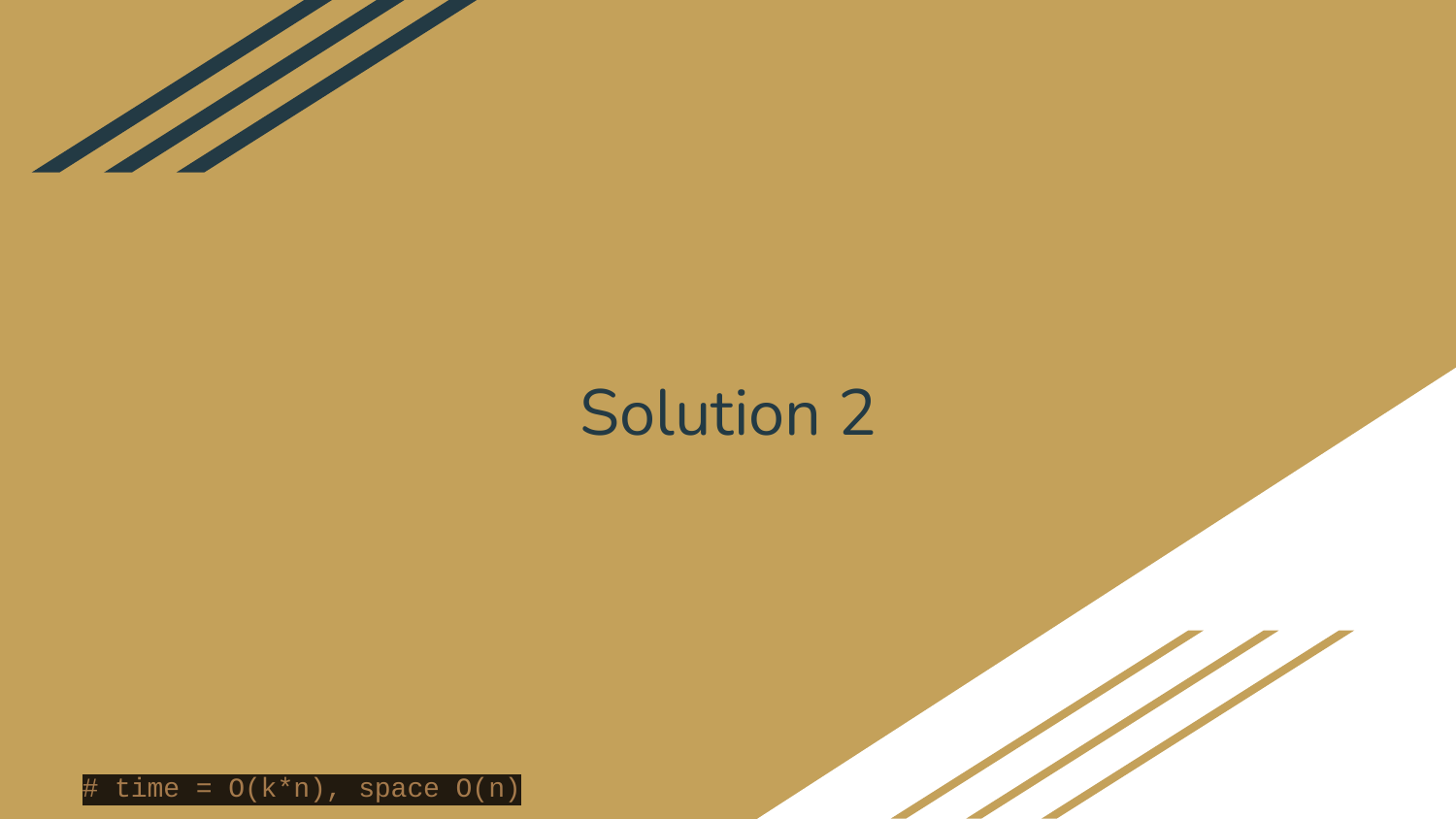

# Solution 2
# time = O(k*n), space O(n)